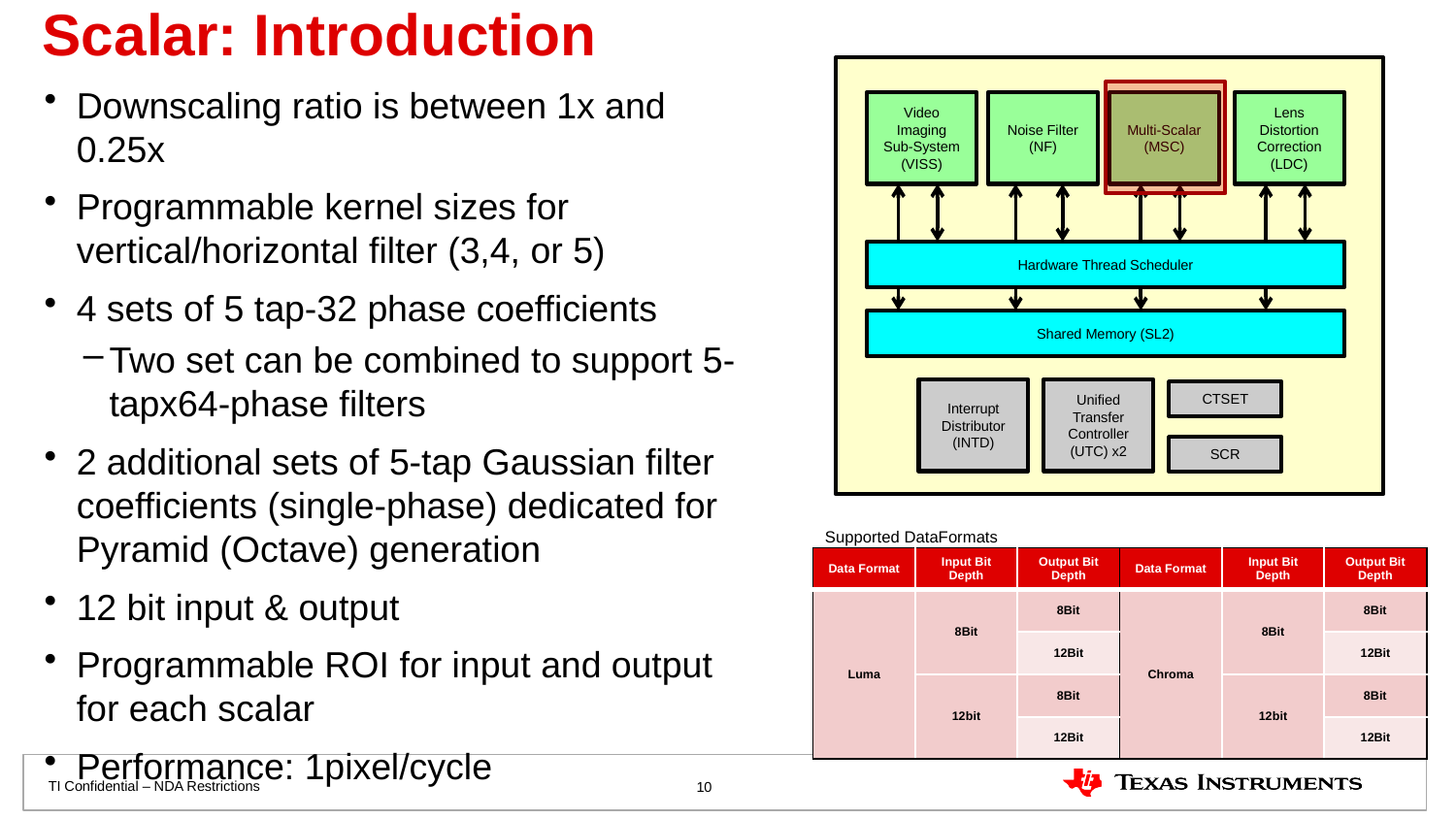

# Scalar: Introduction

Video Imaging Sub-System (VISS)
Noise Filter (NF)
Multi-Scalar (MSC)
Lens Distortion Correction (LDC)
Hardware Thread Scheduler
Shared Memory (SL2)
Interrupt Distributor (INTD)
Unified Transfer Controller (UTC) x2
CTSET
SCR
Downscaling ratio is between 1x and 0.25x
Programmable kernel sizes for vertical/horizontal filter (3,4, or 5)
4 sets of 5 tap-32 phase coefficients
Two set can be combined to support 5-tapx64-phase filters
2 additional sets of 5-tap Gaussian filter coefficients (single-phase) dedicated for Pyramid (Octave) generation
12 bit input & output
Programmable ROI for input and output for each scalar
Performance: 1pixel/cycle

Supported DataFormats
| Data Format | Input Bit Depth | Output Bit Depth | Data Format | Input Bit Depth | Output Bit Depth |
| --- | --- | --- | --- | --- | --- |
| Luma | 8Bit | 8Bit | Chroma | 8Bit | 8Bit |
|  |  | 12Bit |  |  | 12Bit |
|  | 12bit | 8Bit |  | 12bit | 8Bit |
|  |  | 12Bit |  |  | 12Bit |
10